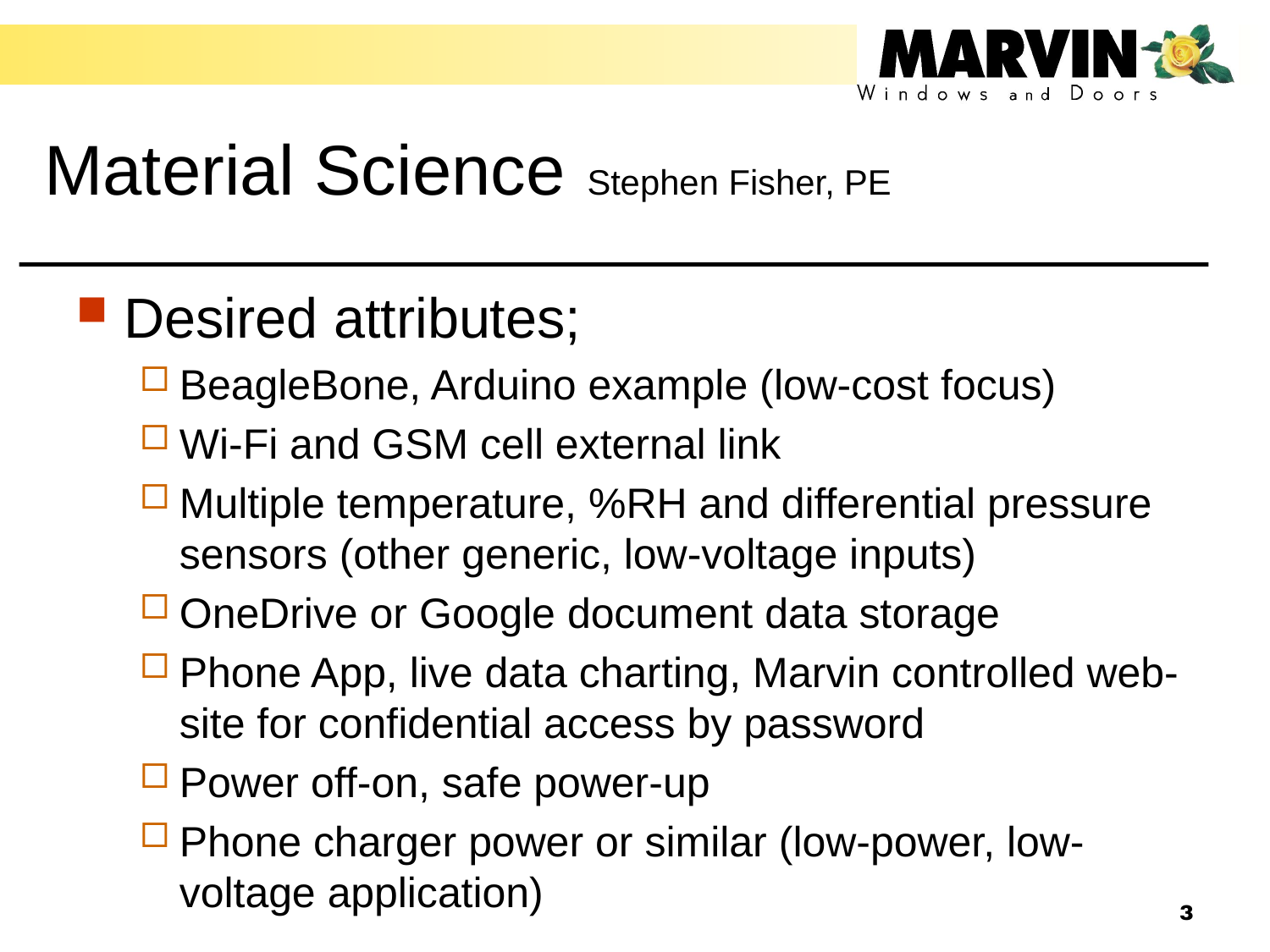

# Material Science Stephen Fisher, PE
Desired attributes;
BeagleBone, Arduino example (low-cost focus)
Wi-Fi and GSM cell external link
Multiple temperature, %RH and differential pressure sensors (other generic, low-voltage inputs)
OneDrive or Google document data storage
Phone App, live data charting, Marvin controlled web-site for confidential access by password
Power off-on, safe power-up
Phone charger power or similar (low-power, low-voltage application)

3